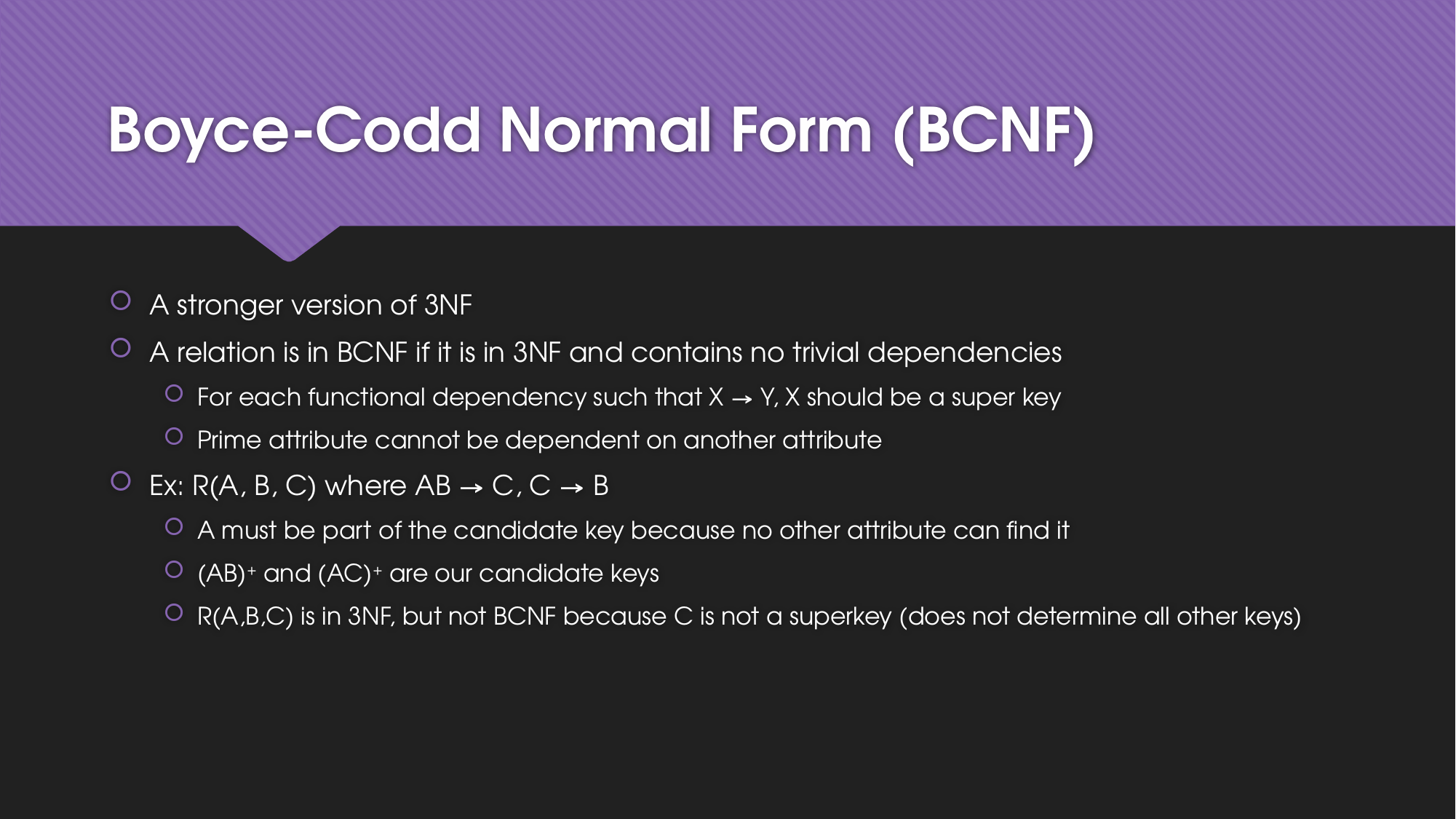

# Boyce-Codd Normal Form (BCNF)
A stronger version of 3NF
A relation is in BCNF if it is in 3NF and contains no trivial dependencies
For each functional dependency such that X → Y, X should be a super key
Prime attribute cannot be dependent on another attribute
Ex: R(A, B, C) where AB → C, C → B
A must be part of the candidate key because no other attribute can find it
(AB)+ and (AC)+ are our candidate keys
R(A,B,C) is in 3NF, but not BCNF because C is not a superkey (does not determine all other keys)